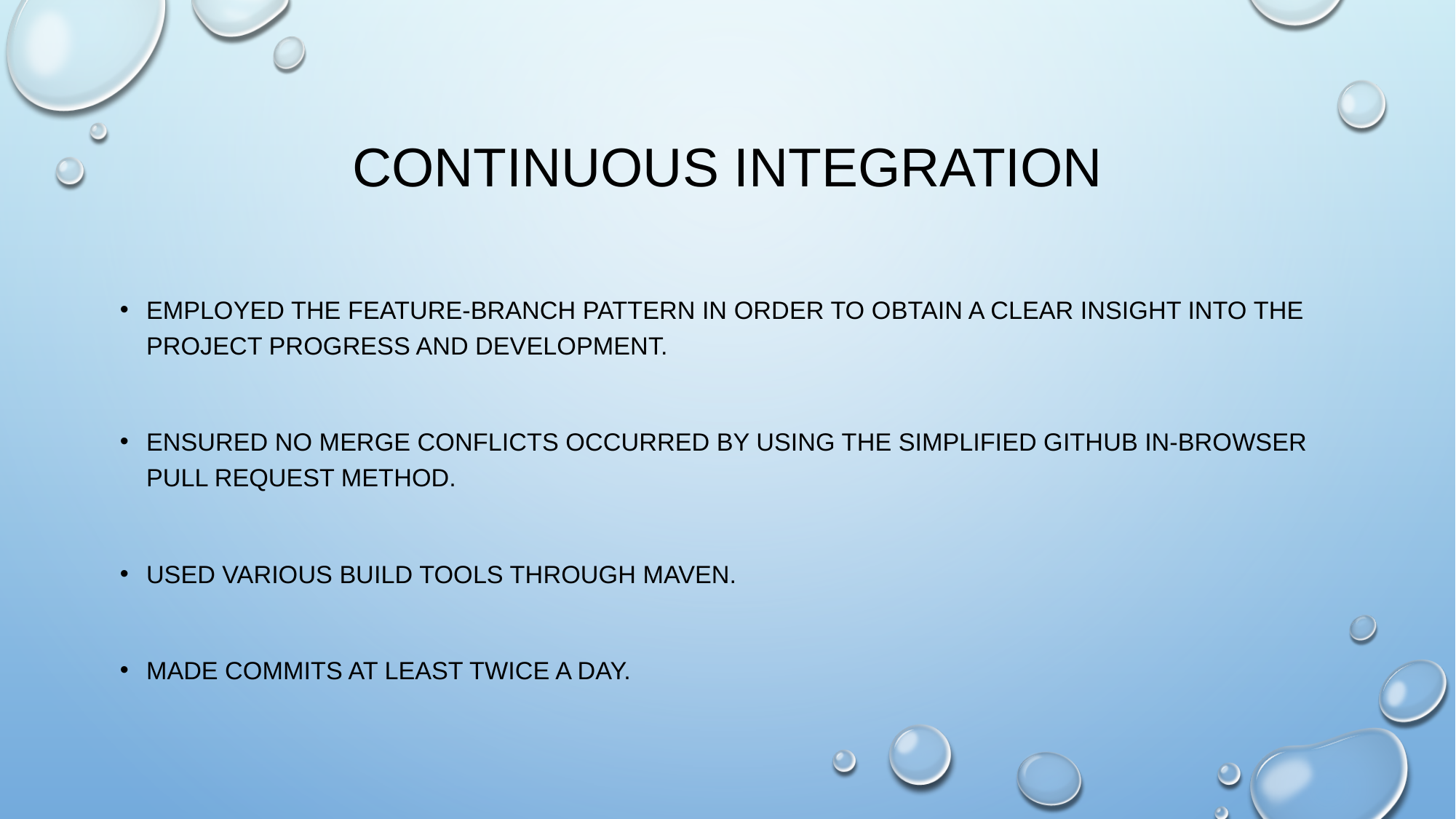

# Continuous integration
Employed the feature-branch pattern in order to obtain a clear insight into the project progress and development.

Ensured no merge conflicts occurred by using the simplified Github in-browser pull request method.

Used various build tools through maven.

Made commits at least twice a day.